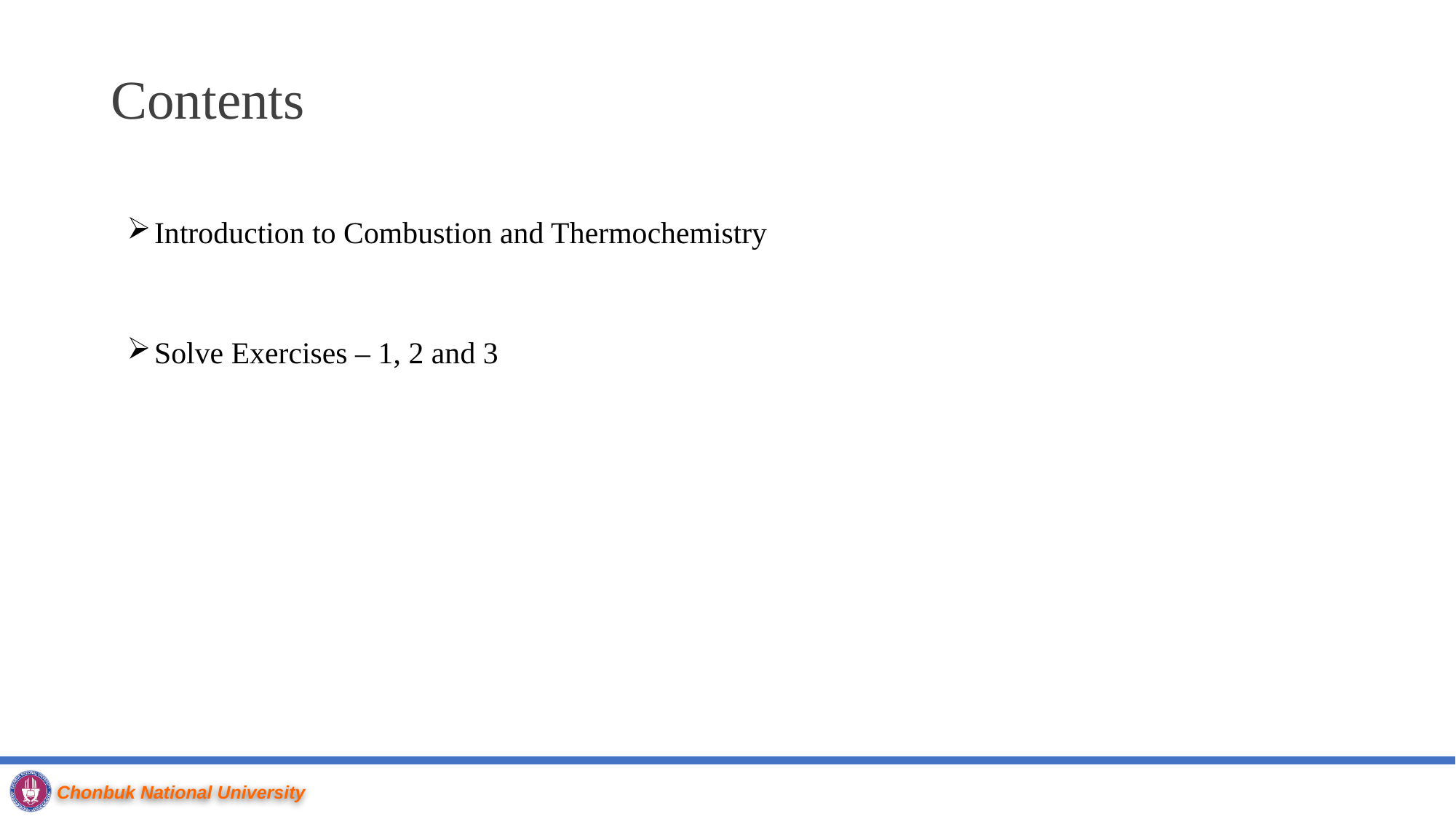

# Contents
Introduction to Combustion and Thermochemistry

Solve Exercises – 1, 2 and 3